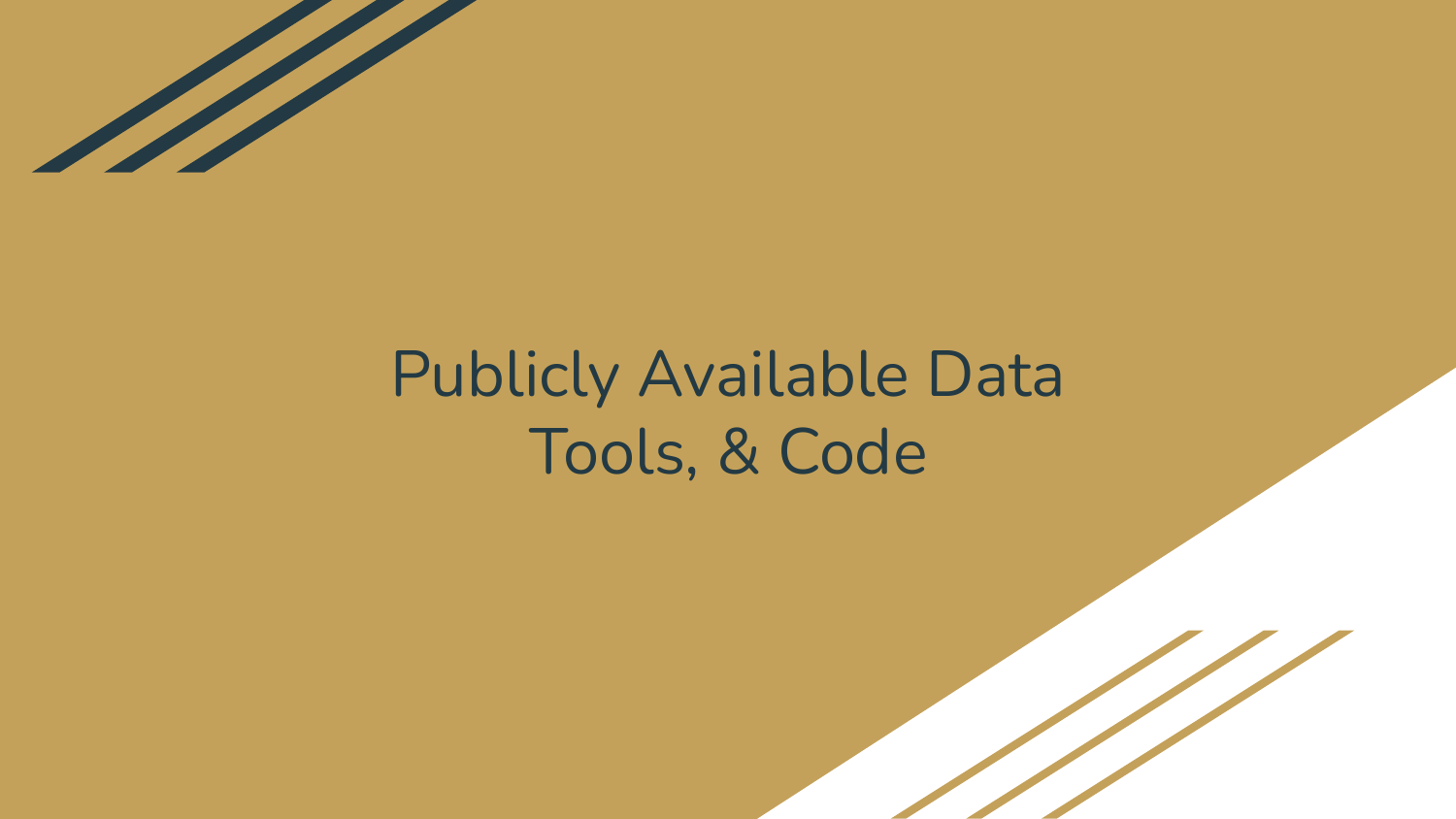

# Publicly Available Data Tools, & Code